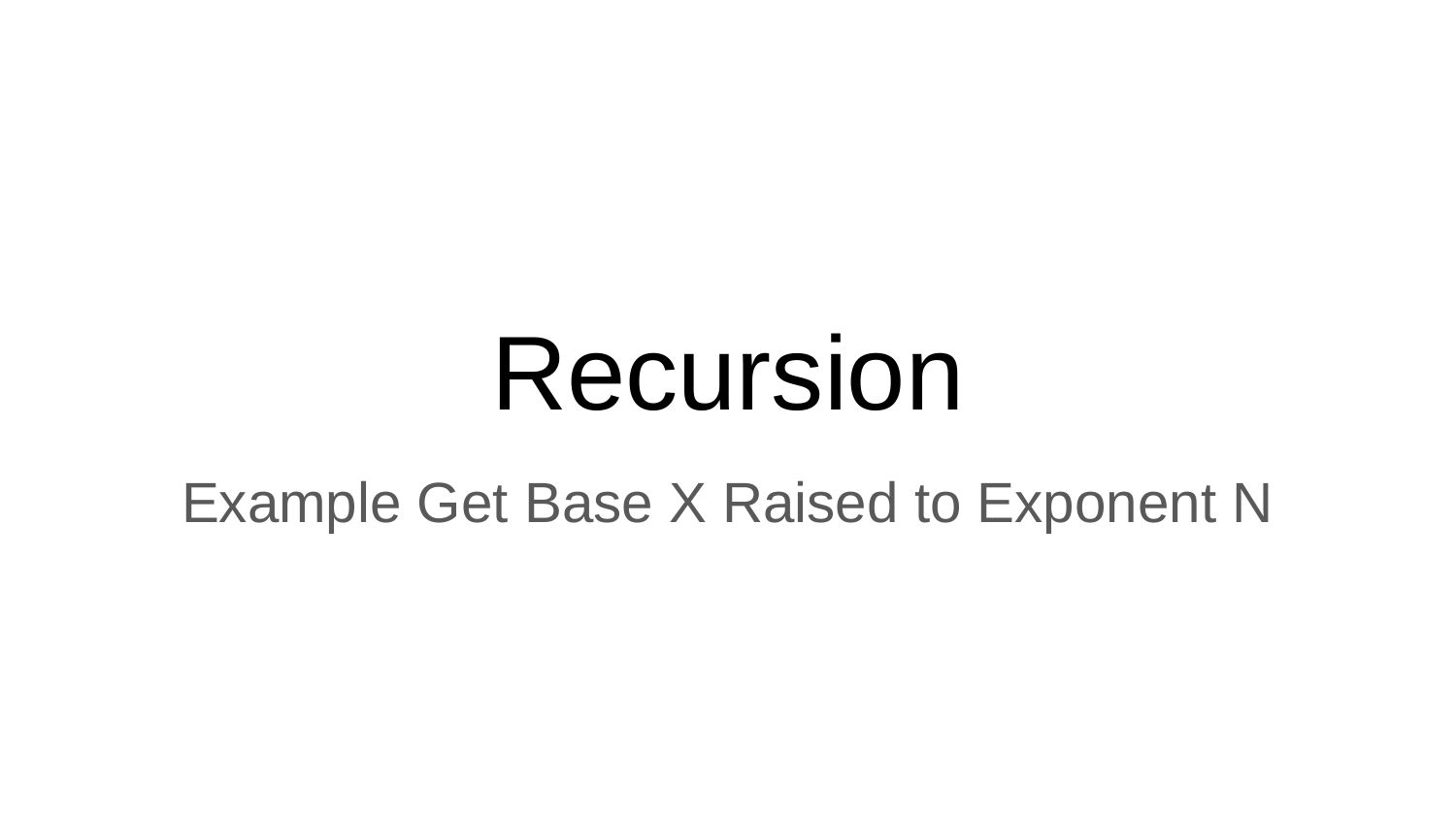

# Recursion
Example Get Base X Raised to Exponent N